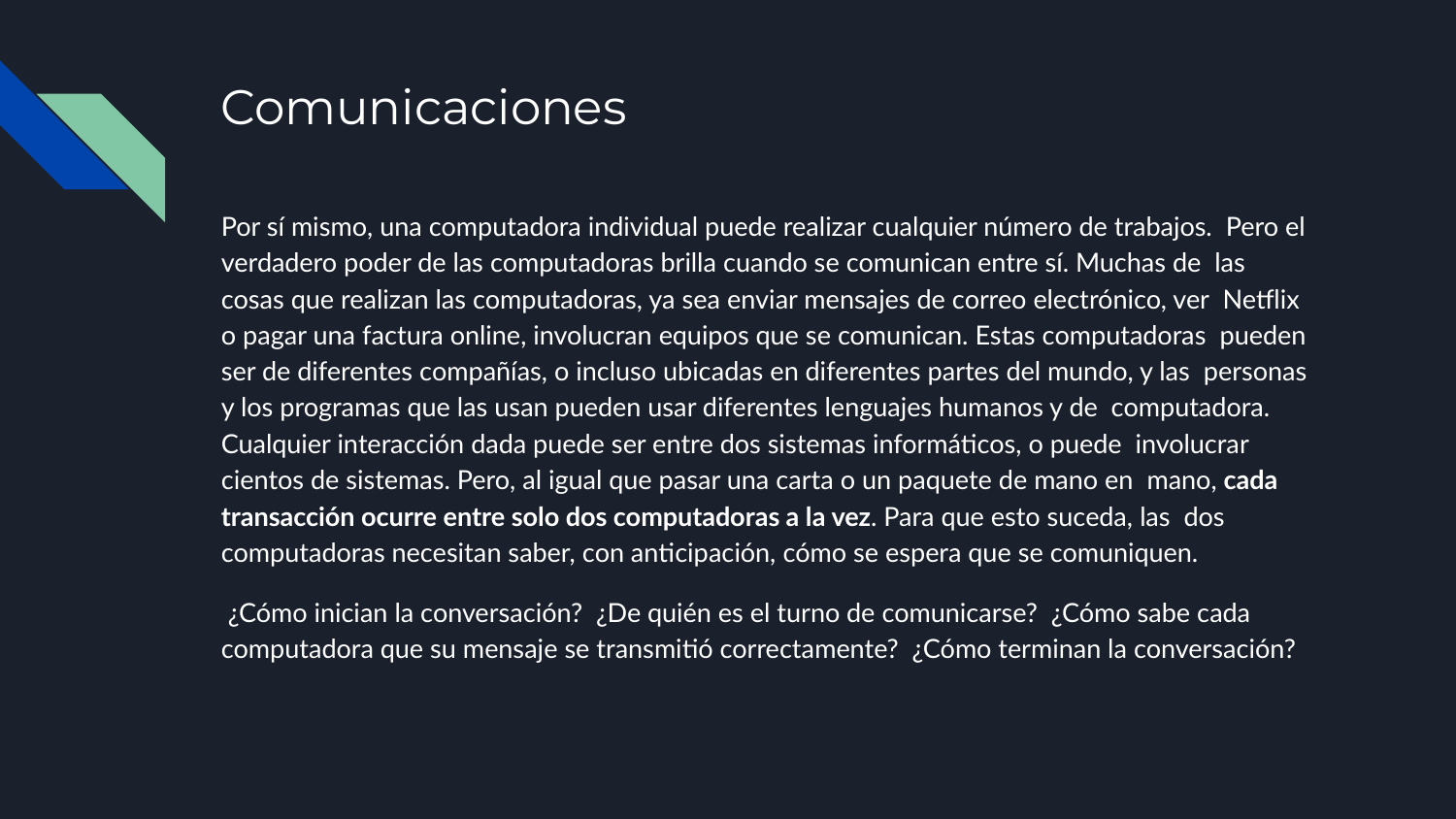

# Comunicaciones
Por sí mismo, una computadora individual puede realizar cualquier número de trabajos.  Pero el verdadero poder de las computadoras brilla cuando se comunican entre sí. Muchas de  las cosas que realizan las computadoras, ya sea enviar mensajes de correo electrónico, ver  Netflix o pagar una factura online, involucran equipos que se comunican. Estas computadoras  pueden ser de diferentes compañías, o incluso ubicadas en diferentes partes del mundo, y las  personas y los programas que las usan pueden usar diferentes lenguajes humanos y de  computadora. Cualquier interacción dada puede ser entre dos sistemas informáticos, o puede  involucrar cientos de sistemas. Pero, al igual que pasar una carta o un paquete de mano en  mano, cada transacción ocurre entre solo dos computadoras a la vez. Para que esto suceda, las  dos computadoras necesitan saber, con anticipación, cómo se espera que se comuniquen.
 ¿Cómo inician la conversación?  ¿De quién es el turno de comunicarse?  ¿Cómo sabe cada computadora que su mensaje se transmitió correctamente?  ¿Cómo terminan la conversación?